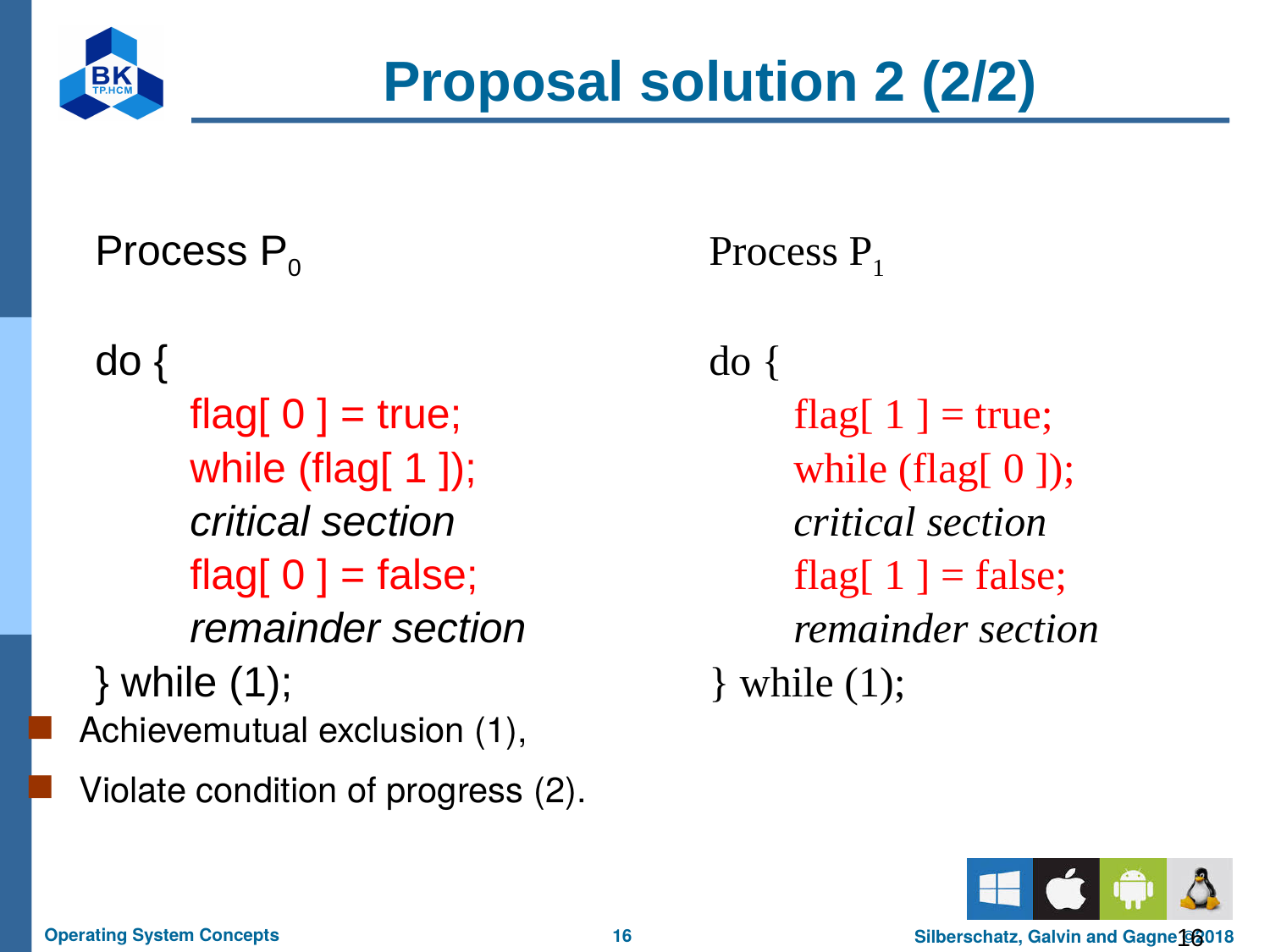

# Proposal solution 2 (2/2)

Process P0

	do {
	        flag[ 0 ] = true;
	        while (flag[ 1 ]);
	        critical section
	        flag[ 0 ] = false;
	        remainder section
	} while (1);

Process P1

	do {
	        flag[ 1 ] = true;
	        while (flag[ 0 ]);
	        critical section
	        flag[ 1 ] = false;
	        remainder section
	} while (1);

Achievemutual exclusion (1),
Violate condition of progress (2).
16